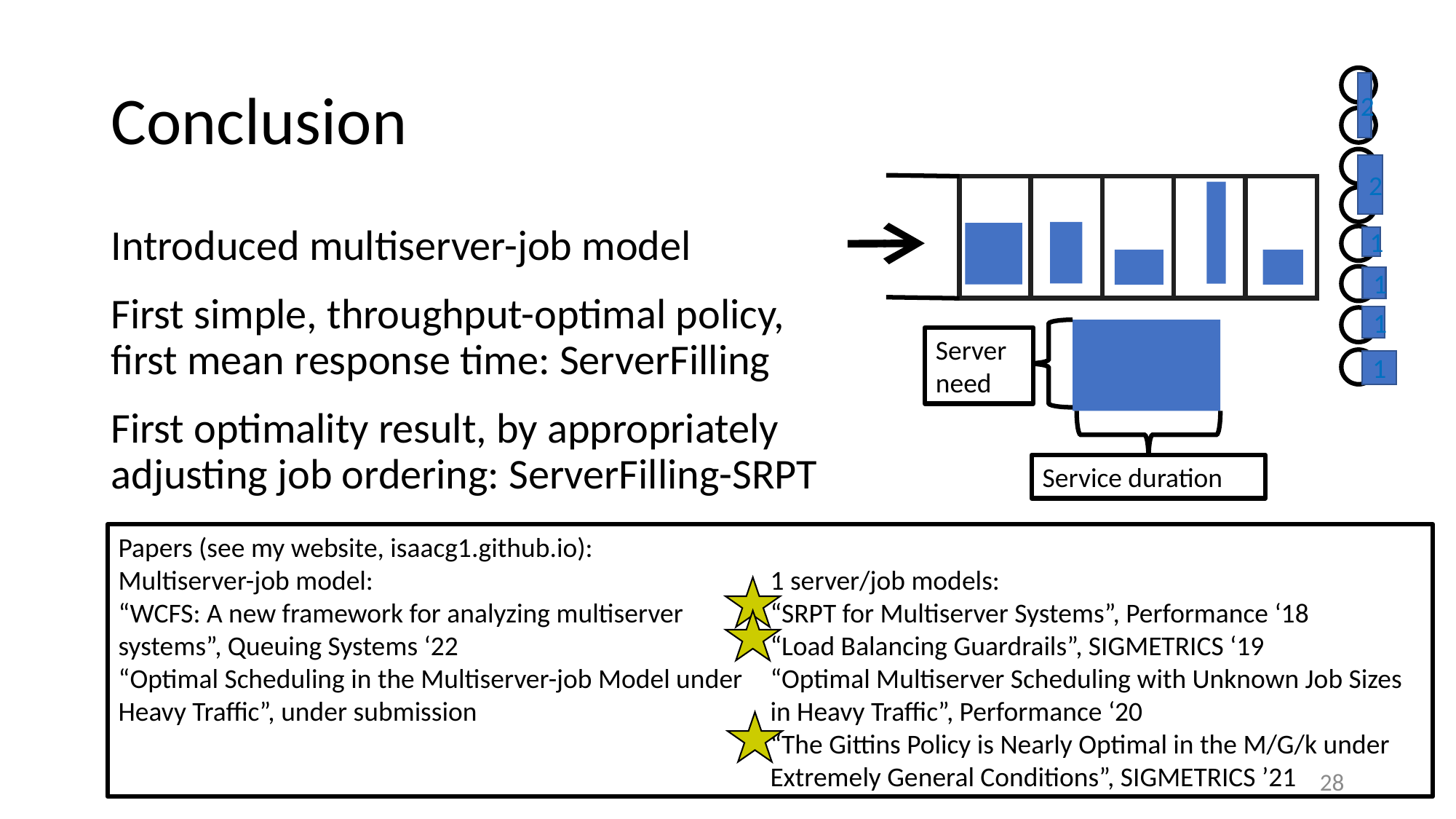

# Conclusion

2
2
1
1
1
1

Server need
Service duration
Introduced multiserver-job model
First simple, throughput-optimal policy, first mean response time: ServerFilling
First optimality result, by appropriately adjusting job ordering: ServerFilling-SRPT
Papers (see my website, isaacg1.github.io):
Multiserver-job model:
“WCFS: A new framework for analyzing multiserver  systems”, Queuing Systems ‘22
“Optimal Scheduling in the Multiserver-job Model under Heavy Traffic”, under submission

1 server/job models:
“SRPT for Multiserver Systems”, Performance ‘18
“Load Balancing Guardrails”, SIGMETRICS ‘19
“Optimal Multiserver Scheduling with Unknown Job Sizes in Heavy Traffic”, Performance ‘20
“The Gittins Policy is Nearly Optimal in the M/G/k under Extremely General Conditions”, SIGMETRICS ’21

28